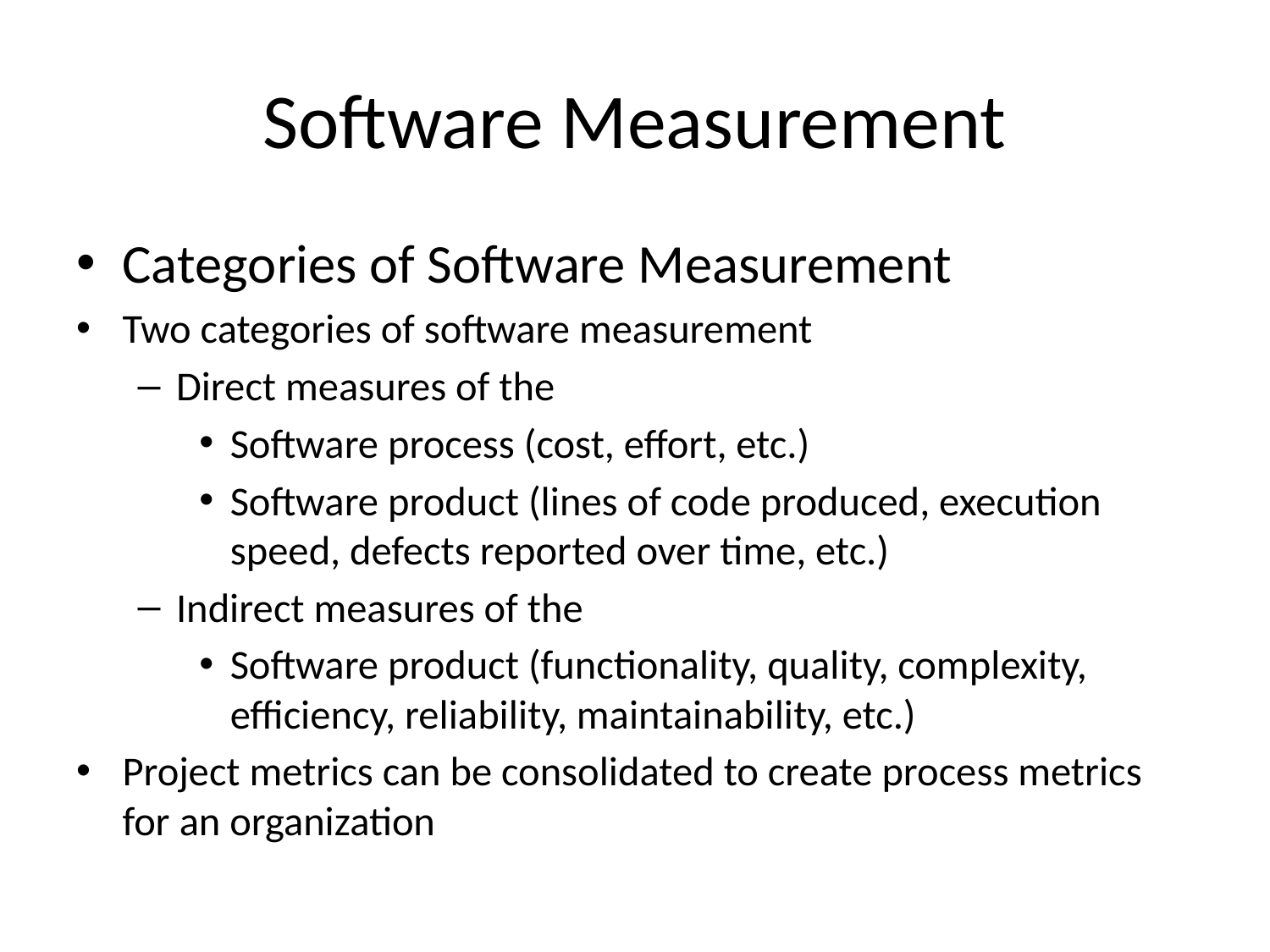

# Software Measurement
Categories of Software Measurement
Two categories of software measurement
Direct measures of the
Software process (cost, effort, etc.)
Software product (lines of code produced, execution speed, defects reported over time, etc.)
Indirect measures of the
Software product (functionality, quality, complexity, efficiency, reliability, maintainability, etc.)
Project metrics can be consolidated to create process metrics for an organization